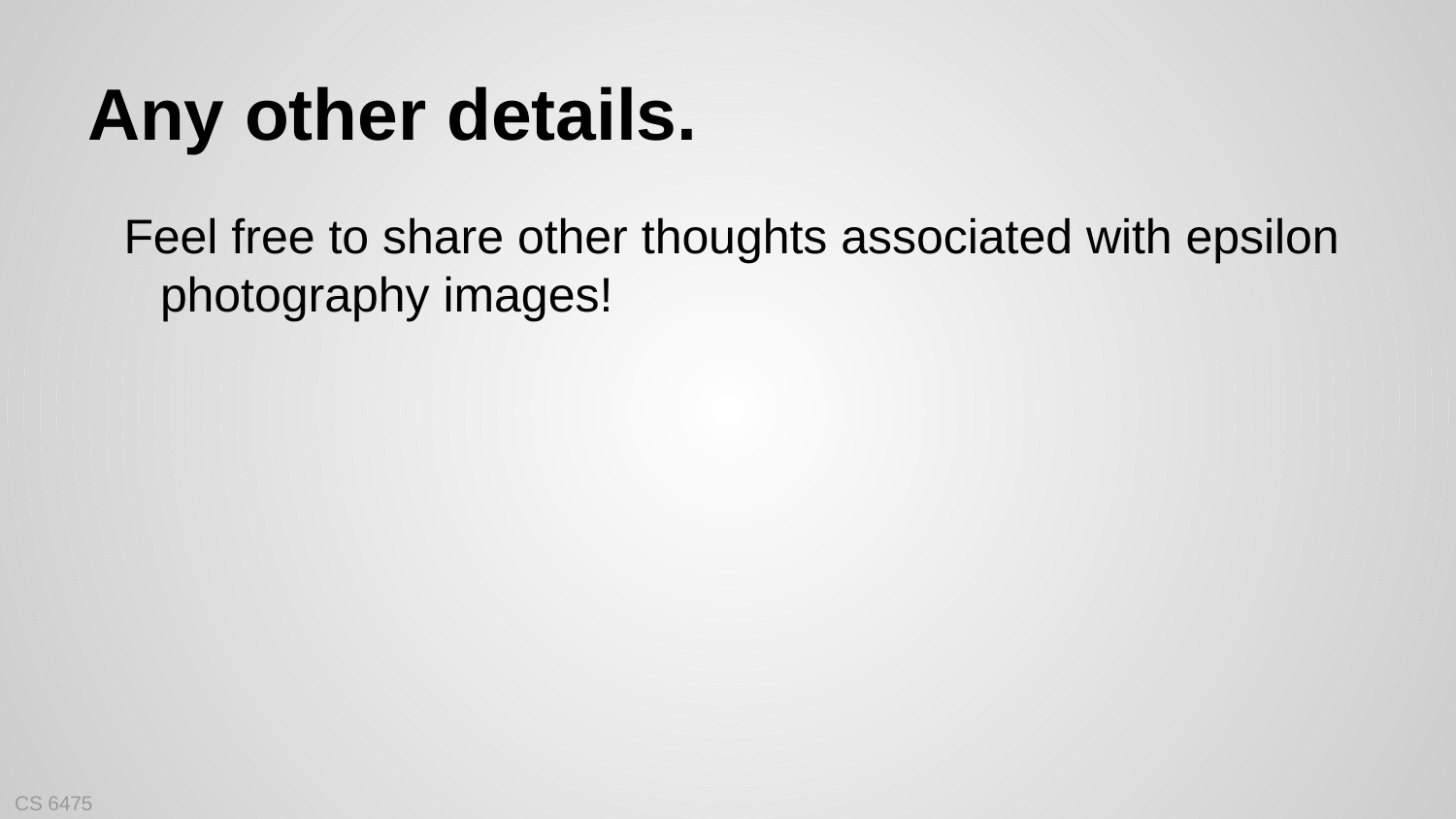

# Any other details.
Feel free to share other thoughts associated with epsilon photography images!
CS 6475